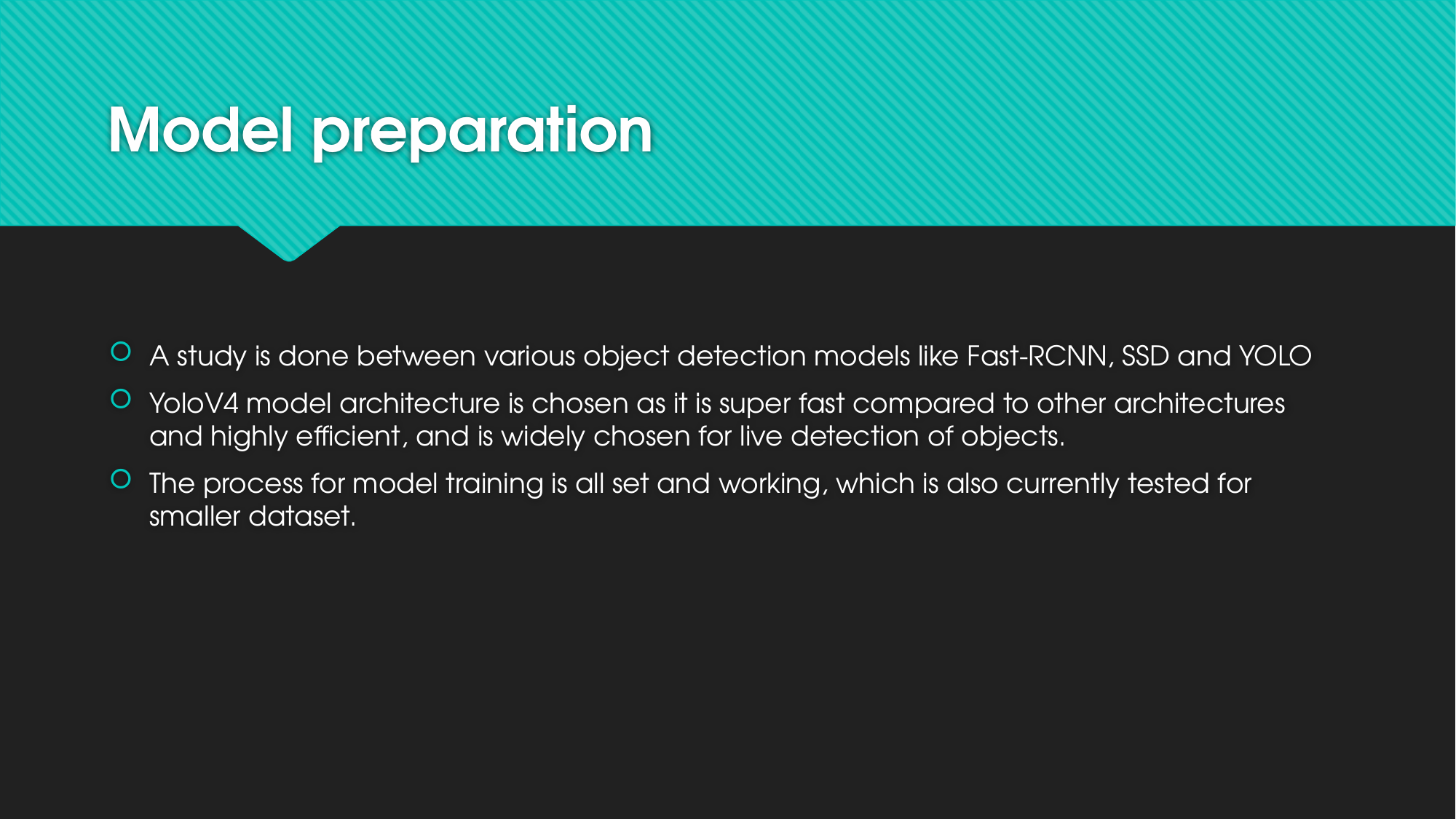

# Model preparation
A study is done between various object detection models like Fast-RCNN, SSD and YOLO
YoloV4 model architecture is chosen as it is super fast compared to other architectures and highly efficient, and is widely chosen for live detection of objects.
The process for model training is all set and working, which is also currently tested for smaller dataset.